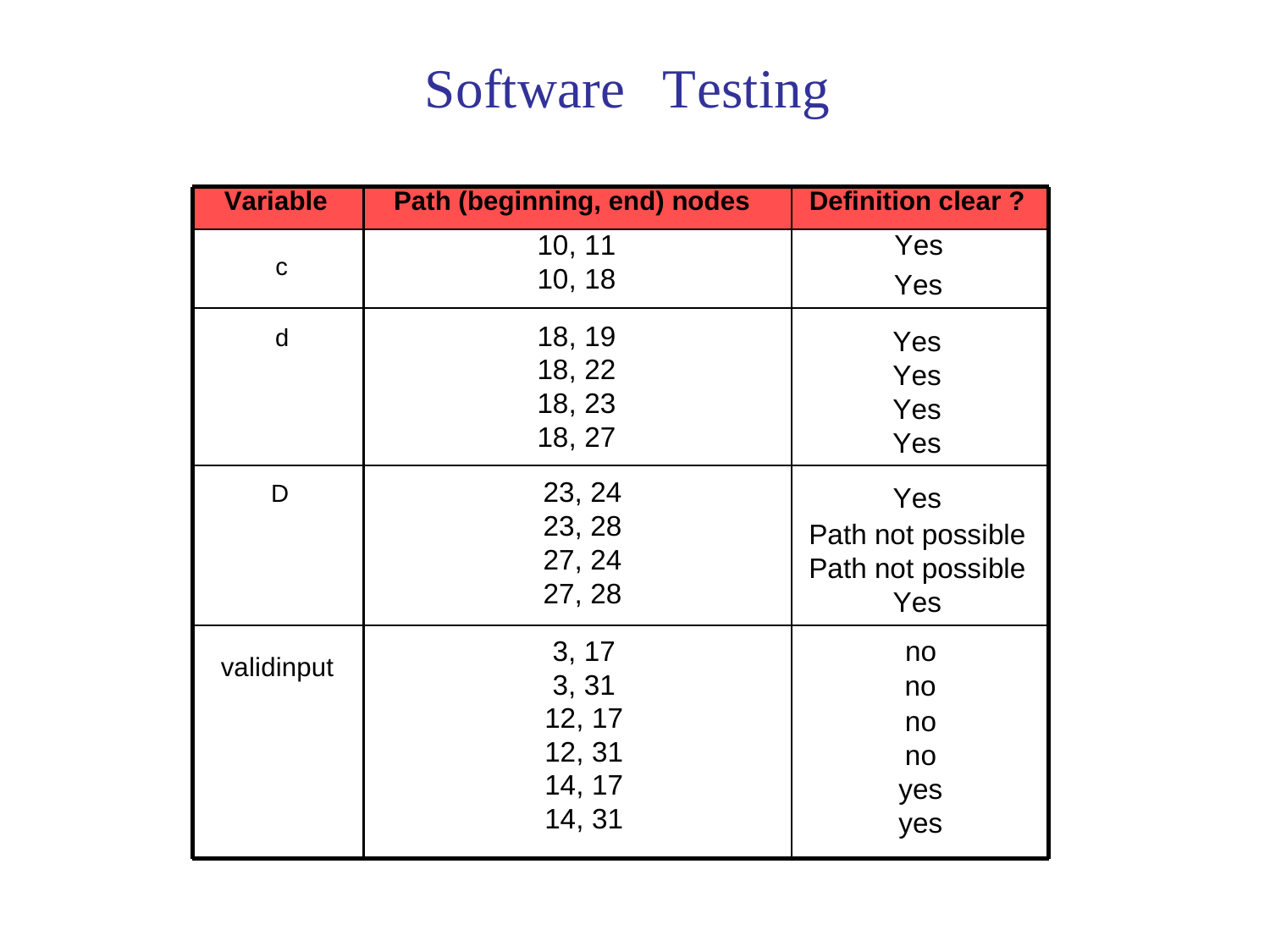

Software
Testing

Variable

Path (beginning, end) nodes

Definition clear ?

c
10, 11
10, 18
Yes
Yes

d

18, 19
18, 22
18, 23
18, 27

Yes Yes Yes Yes

D

23, 24
23, 28
27, 24
27, 28

Yes
Path not possible Path not possible Yes

validinput

3, 17
3, 31
12, 17
12, 31
14, 17
14, 31

no
no no yes yes
no